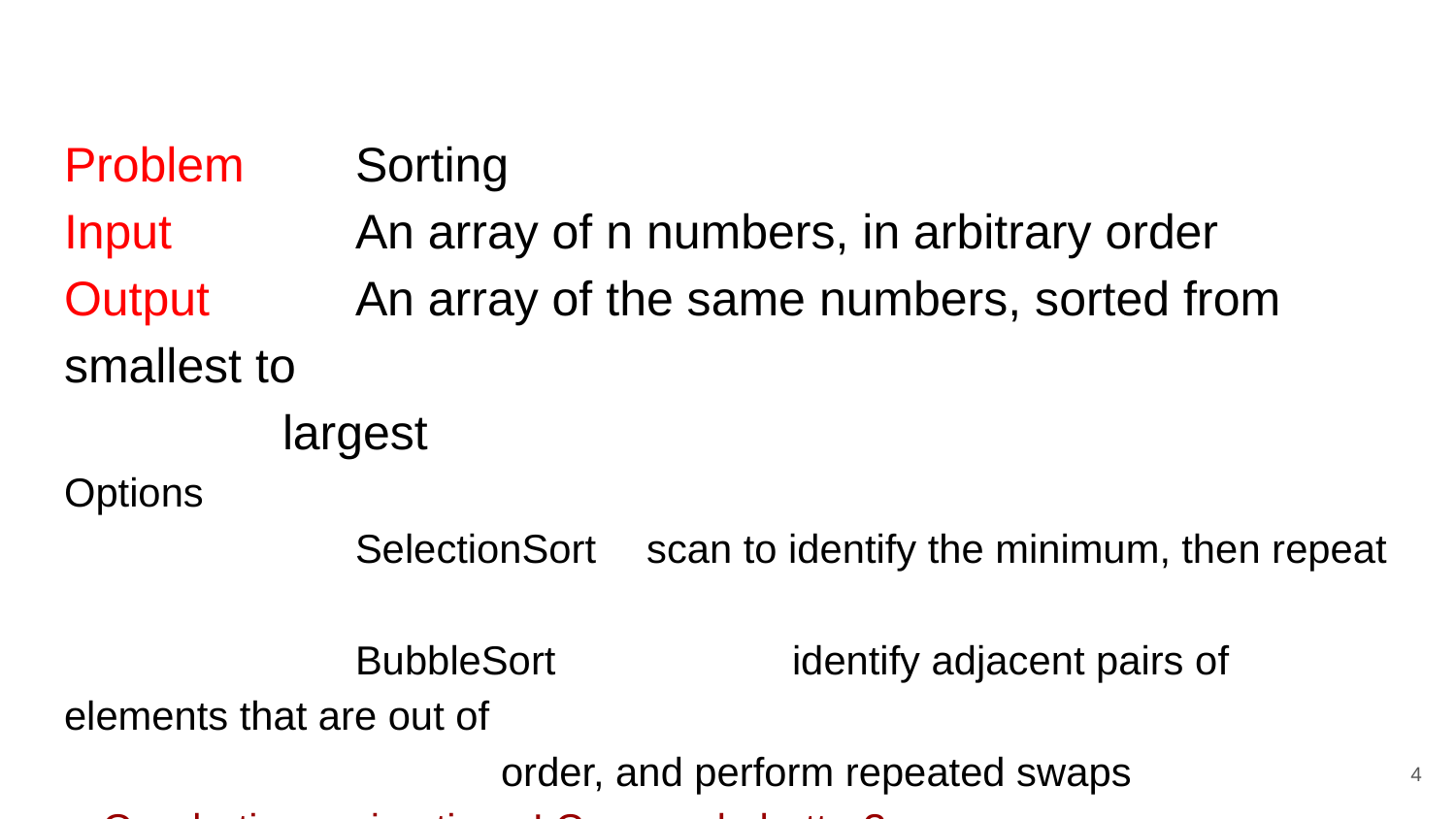

Problem	Sorting
Input 		An array of n numbers, in arbitrary order
Output 	An array of the same numbers, sorted from smallest to
largest
Options
		SelectionSort	scan to identify the minimum, then repeat
		BubbleSort 		identify adjacent pairs of elements that are out of
order, and perform repeated swaps
-- Quadratic running times! Can we do better?

4